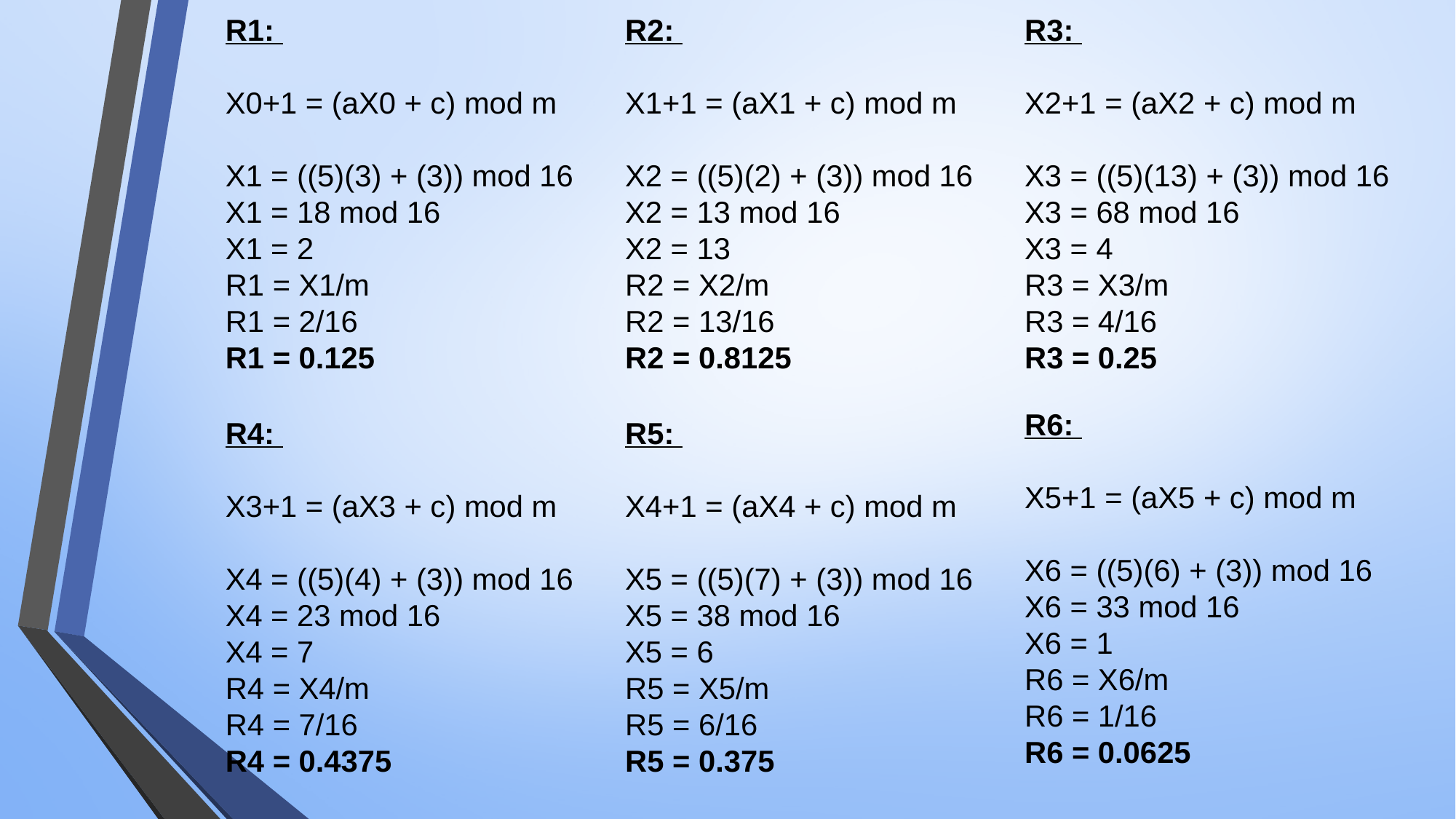

R1:
X0+1 = (aX0 + c) mod m

X1 = ((5)(3) + (3)) mod 16
X1 = 18 mod 16
X1 = 2
R1 = X1/m
R1 = 2/16
R1 = 0.125
R2:
X1+1 = (aX1 + c) mod m

X2 = ((5)(2) + (3)) mod 16
X2 = 13 mod 16
X2 = 13
R2 = X2/m
R2 = 13/16
R2 = 0.8125
R3:
X2+1 = (aX2 + c) mod m

X3 = ((5)(13) + (3)) mod 16
X3 = 68 mod 16
X3 = 4
R3 = X3/m
R3 = 4/16
R3 = 0.25
R6:
X5+1 = (aX5 + c) mod m

X6 = ((5)(6) + (3)) mod 16
X6 = 33 mod 16
X6 = 1
R6 = X6/m
R6 = 1/16
R6 = 0.0625
R5:
X4+1 = (aX4 + c) mod m

X5 = ((5)(7) + (3)) mod 16
X5 = 38 mod 16
X5 = 6
R5 = X5/m
R5 = 6/16
R5 = 0.375
R4:
X3+1 = (aX3 + c) mod m

X4 = ((5)(4) + (3)) mod 16
X4 = 23 mod 16
X4 = 7
R4 = X4/m
R4 = 7/16
R4 = 0.4375